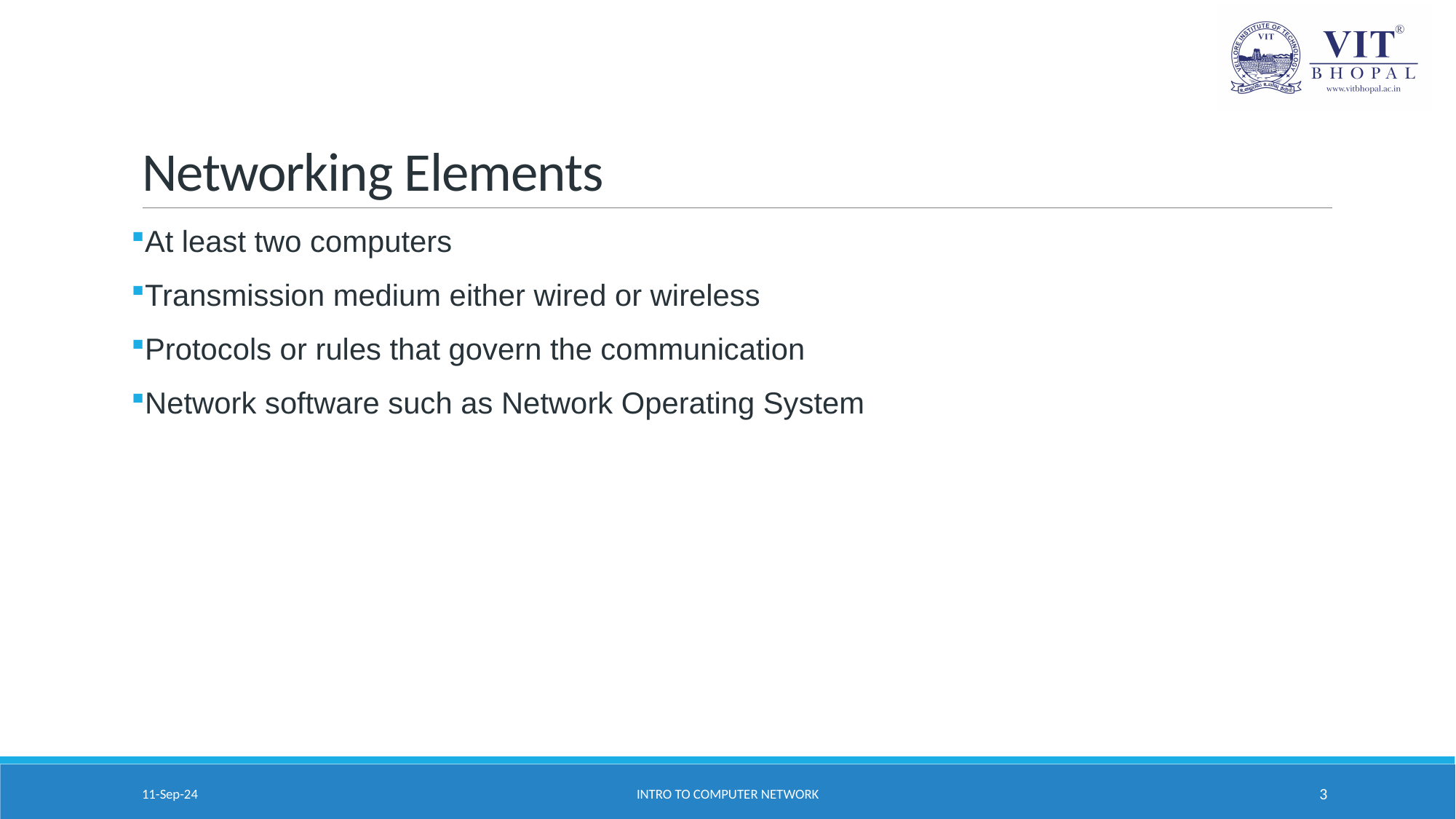

# Networking Elements
At least two computers
Transmission medium either wired or wireless
Protocols or rules that govern the communication
Network software such as Network Operating System

11-Sep-24
Intro to Computer Network
3